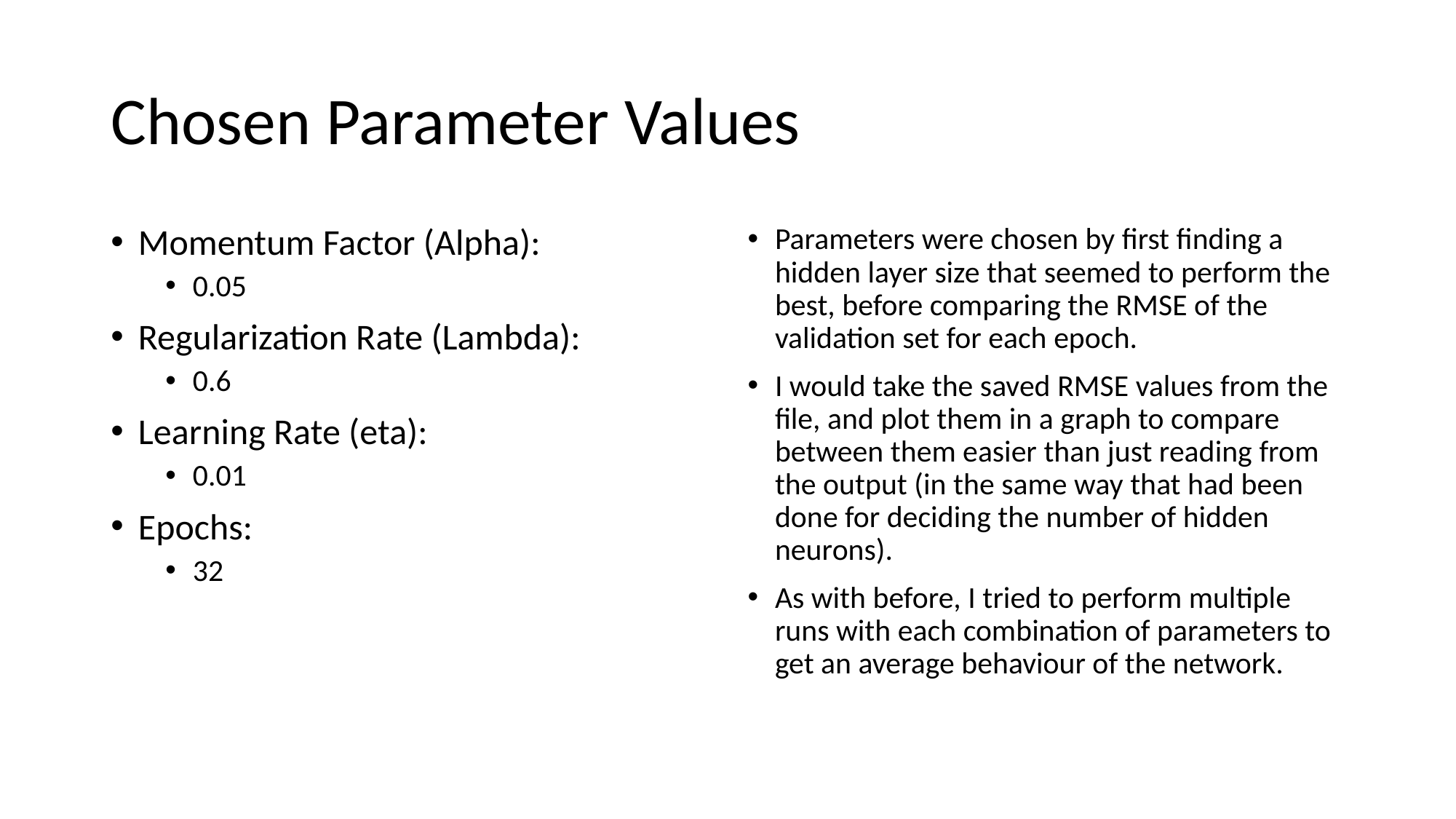

# Chosen Parameter Values
Momentum Factor (Alpha):
0.05
Regularization Rate (Lambda):
0.6
Learning Rate (eta):
0.01
Epochs:
32
Parameters were chosen by first finding a hidden layer size that seemed to perform the best, before comparing the RMSE of the validation set for each epoch.
I would take the saved RMSE values from the file, and plot them in a graph to compare between them easier than just reading from the output (in the same way that had been done for deciding the number of hidden neurons).
As with before, I tried to perform multiple runs with each combination of parameters to get an average behaviour of the network.